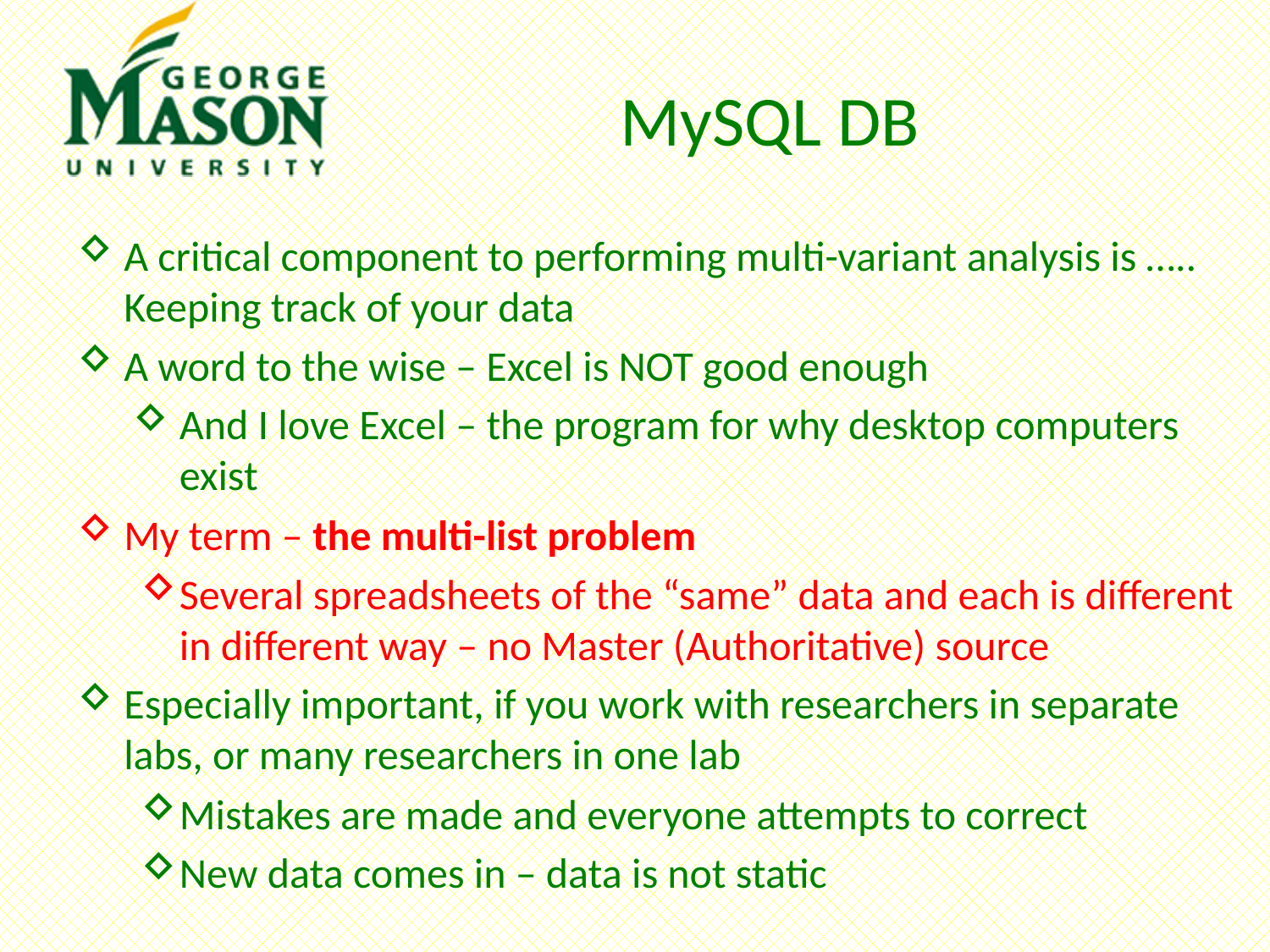

# MySQL DB
A critical component to performing multi-variant analysis is …..  Keeping track of your data
A word to the wise – Excel is NOT good enough
And I love Excel – the program for why desktop computers exist
My term – the multi-list problem
Several spreadsheets of the “same” data and each is different in different way – no Master (Authoritative) source
Especially important, if you work with researchers in separate labs, or many researchers in one lab
Mistakes are made and everyone attempts to correct
New data comes in – data is not static